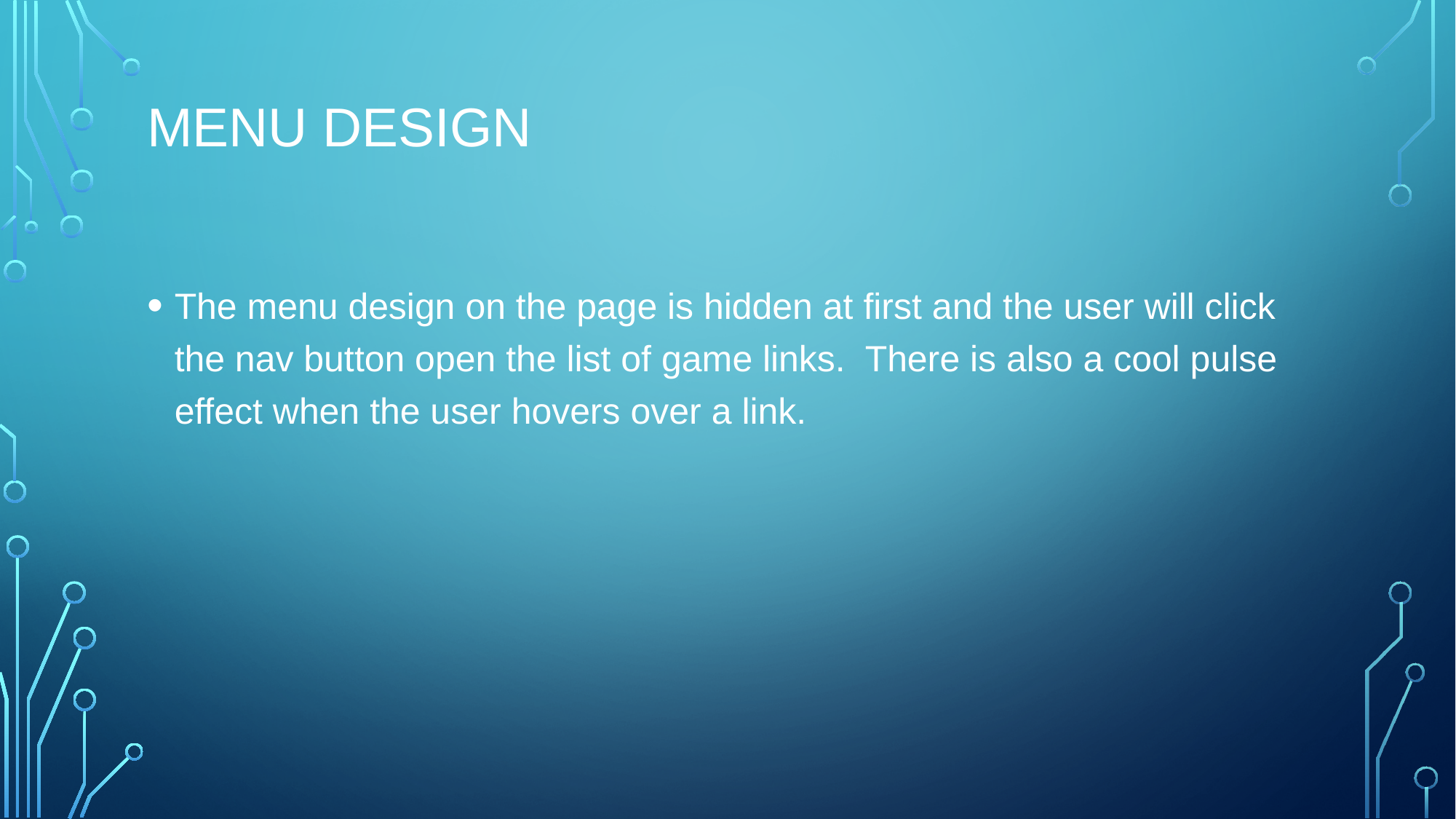

# MENU DESIGN
The menu design on the page is hidden at first and the user will click the nav button open the list of game links.  There is also a cool pulse effect when the user hovers over a link.